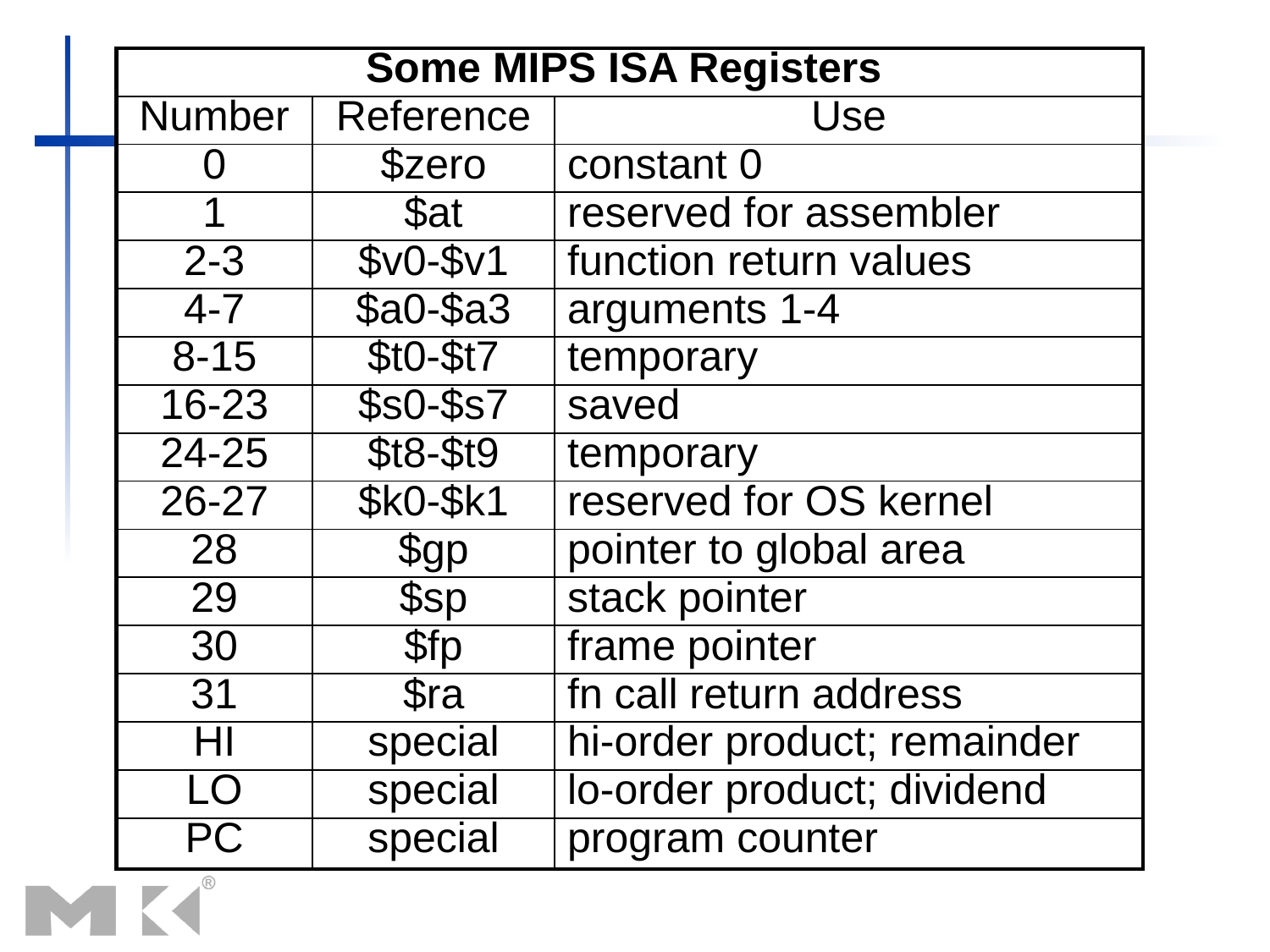

| Some MIPS ISA Registers |  |  |
| --- | --- | --- |
| Number | Reference | Use |
| 0 | $zero | constant 0 |
| 1 | $at | reserved for assembler |
| 2-3 | $v0-$v1 | function return values |
| 4-7 | $a0-$a3 | arguments 1-4 |
| 8-15 | $t0-$t7 | temporary |
| 16-23 | $s0-$s7 | saved |
| 24-25 | $t8-$t9 | temporary |
| 26-27 | $k0-$k1 | reserved for OS kernel |
| 28 | $gp | pointer to global area |
| 29 | $sp | stack pointer |
| 30 | $fp | frame pointer |
| 31 | $ra | fn call return address |
| HI | special | hi-order product; remainder |
| LO | special | lo-order product; dividend |
| PC | special | program counter |